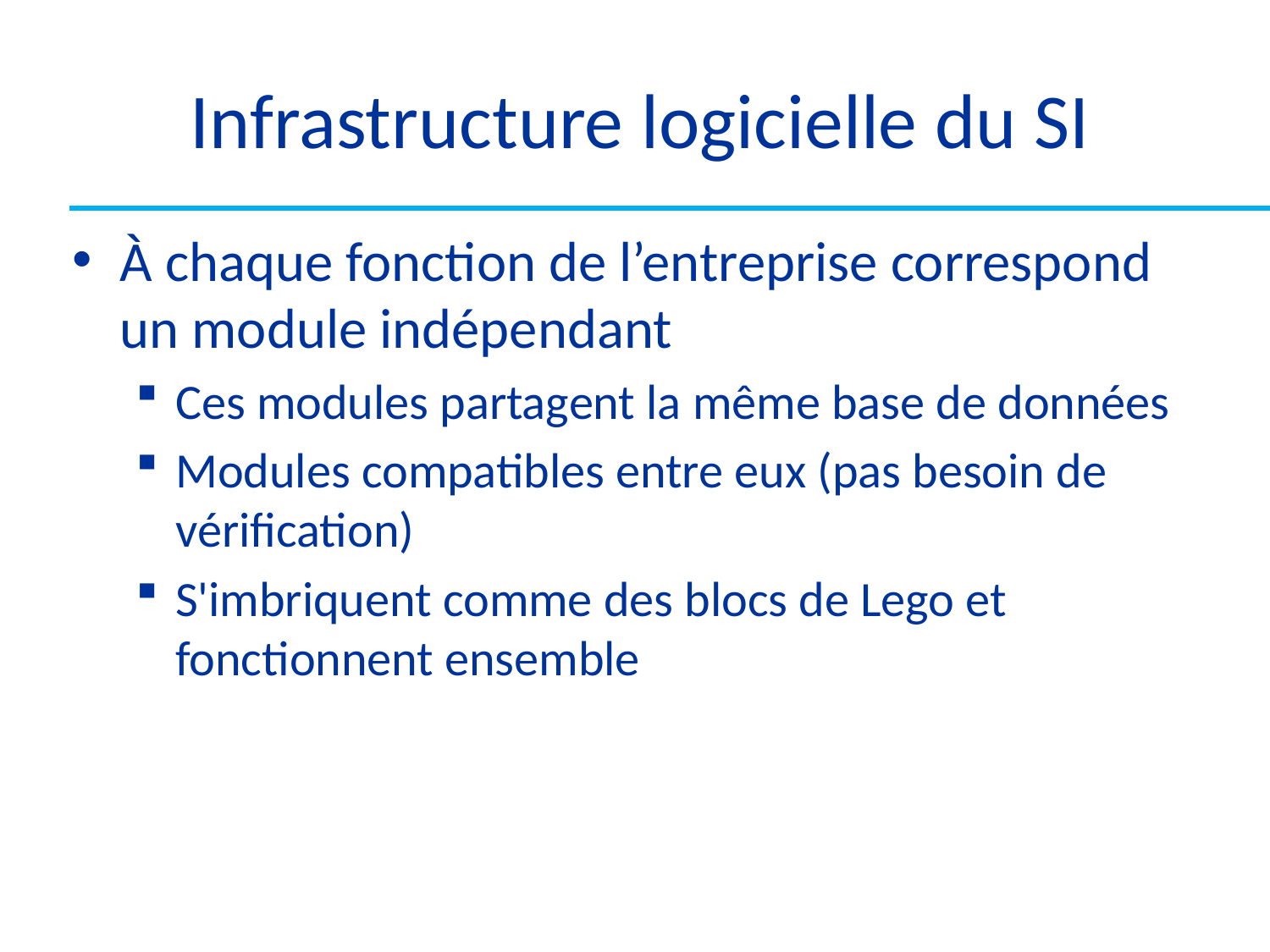

# Infrastructure logicielle du SI
À chaque fonction de l’entreprise correspond un module indépendant
Ces modules partagent la même base de données
Modules compatibles entre eux (pas besoin de vérification)
S'imbriquent comme des blocs de Lego et fonctionnent ensemble